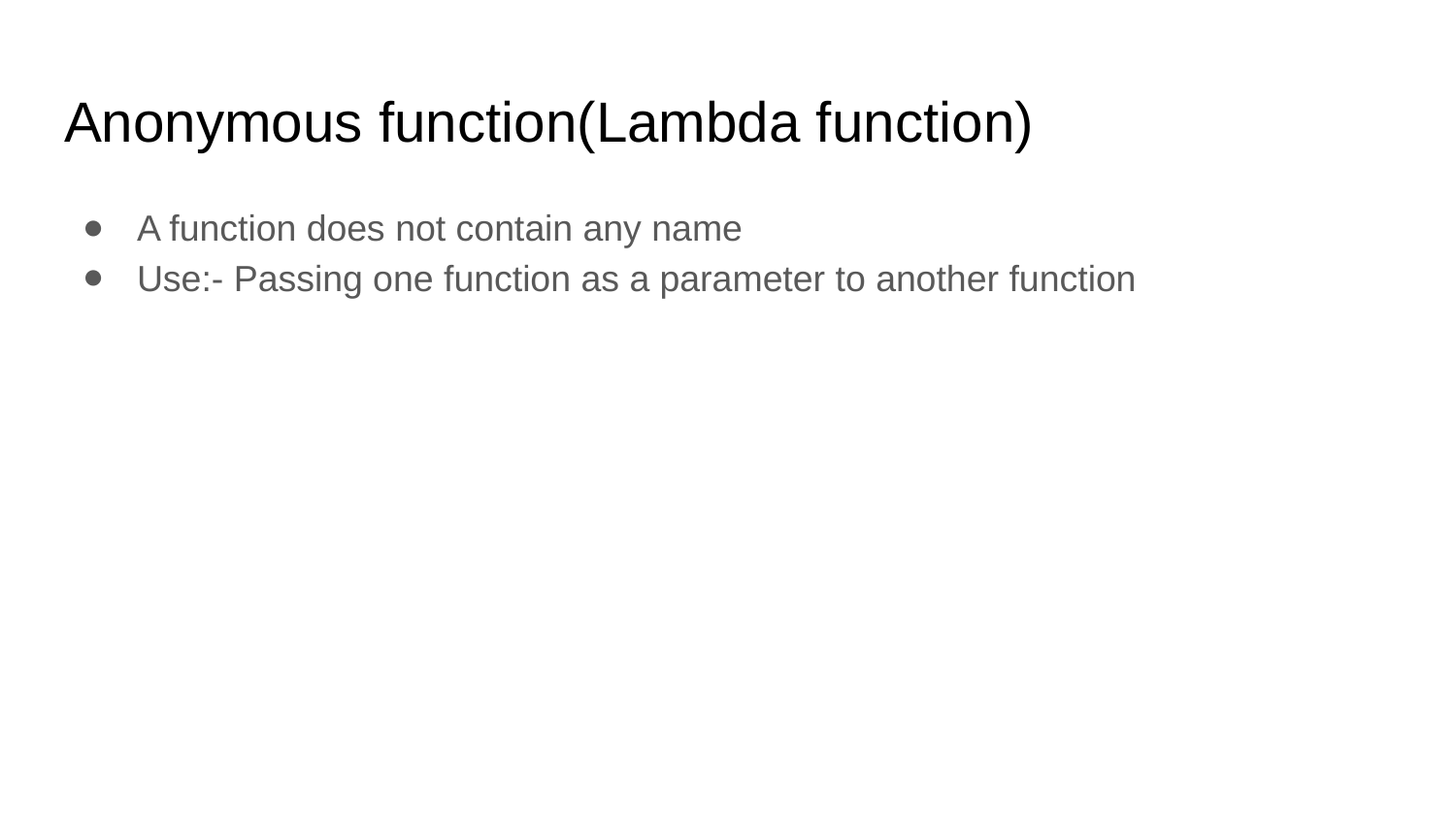

# Anonymous function(Lambda function)
A function does not contain any name
Use:- Passing one function as a parameter to another function